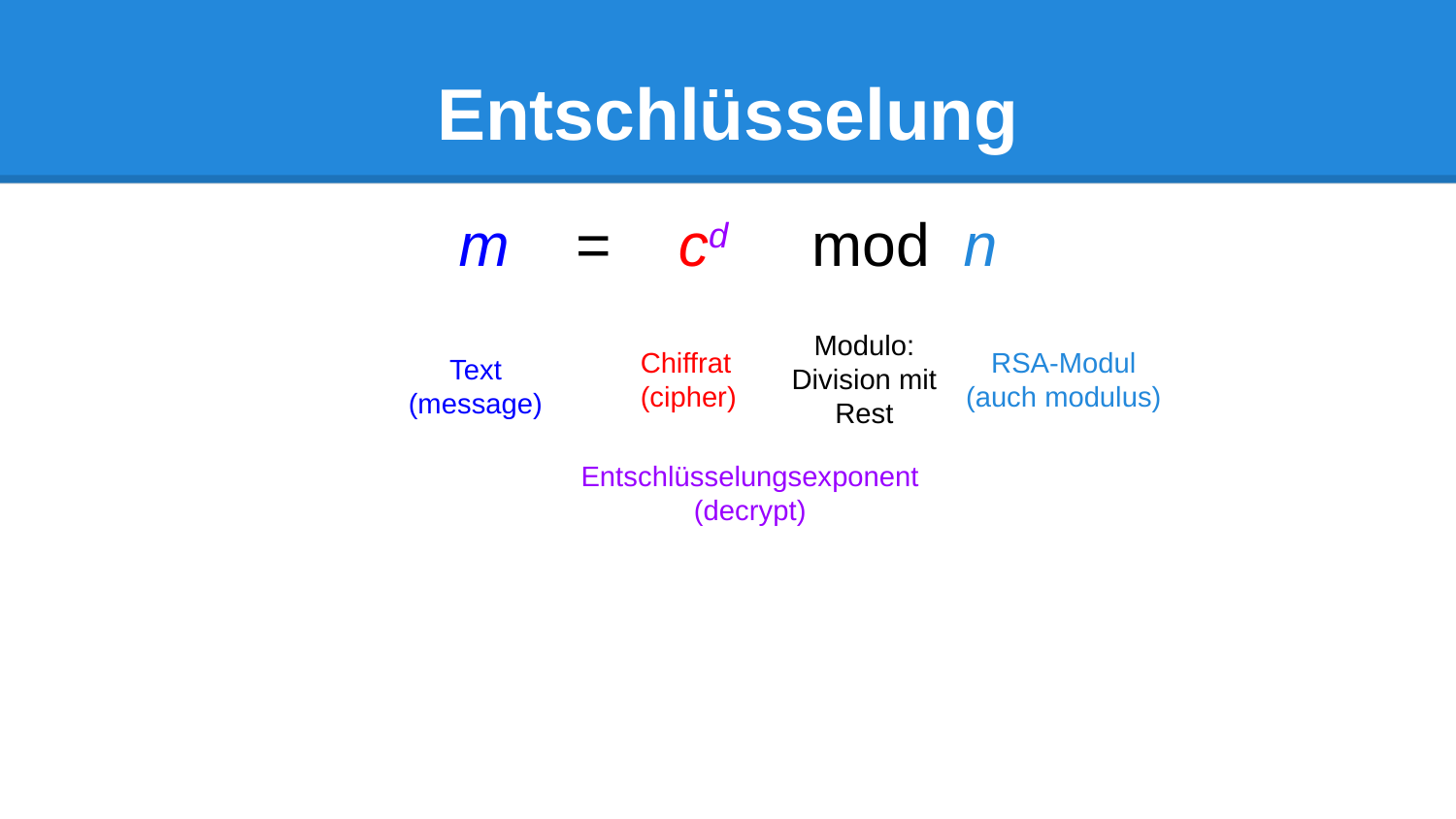

# Entschlüsselung
m    =    cd     mod  n
Modulo: Division mit Rest
Chiffrat (cipher)
RSA-Modul
(auch modulus)
Text
(message)
Entschlüsselungsexponent
(decrypt)